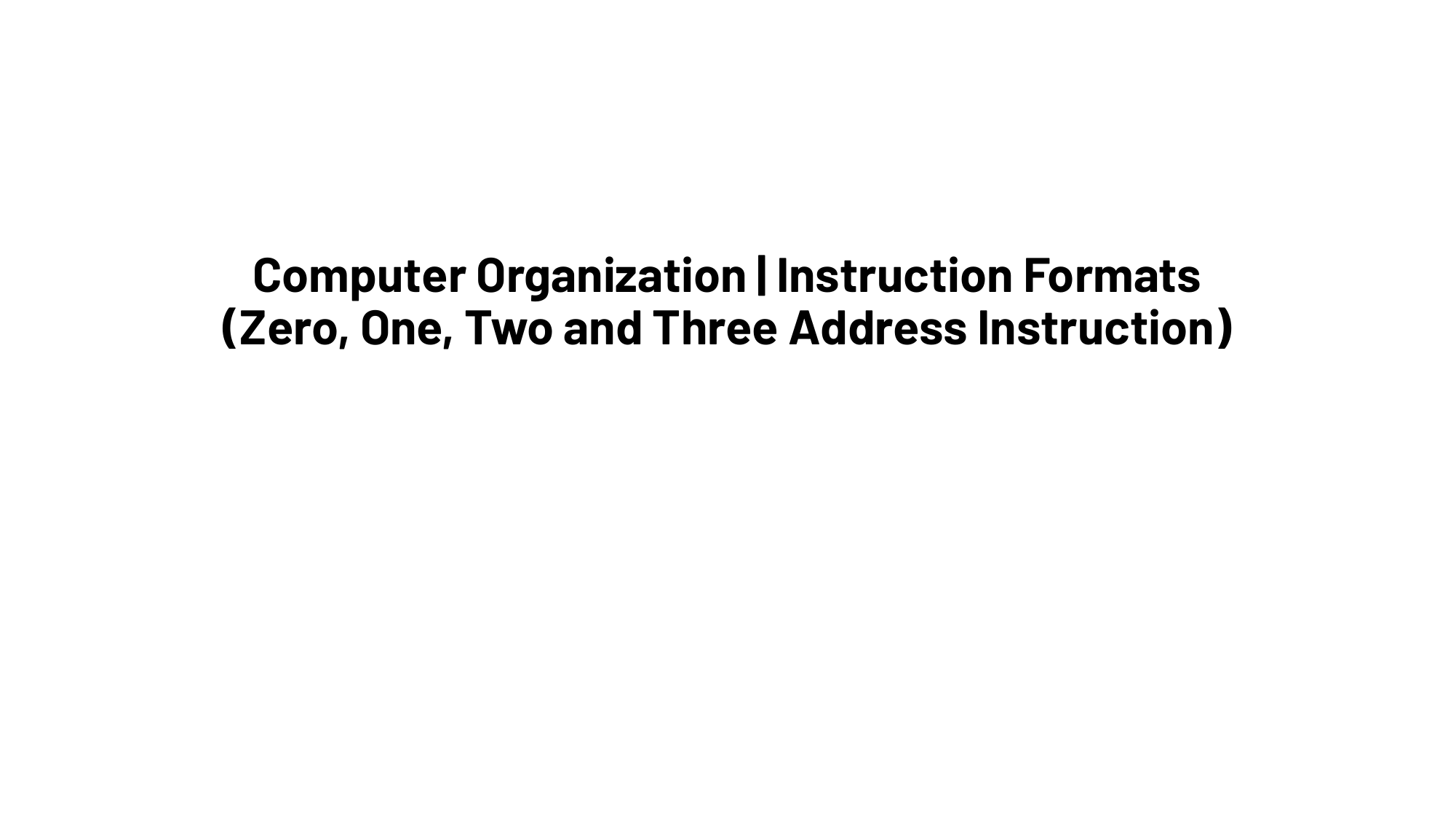

# Computer Organization | Instruction Formats (Zero, One, Two and Three Address Instruction)